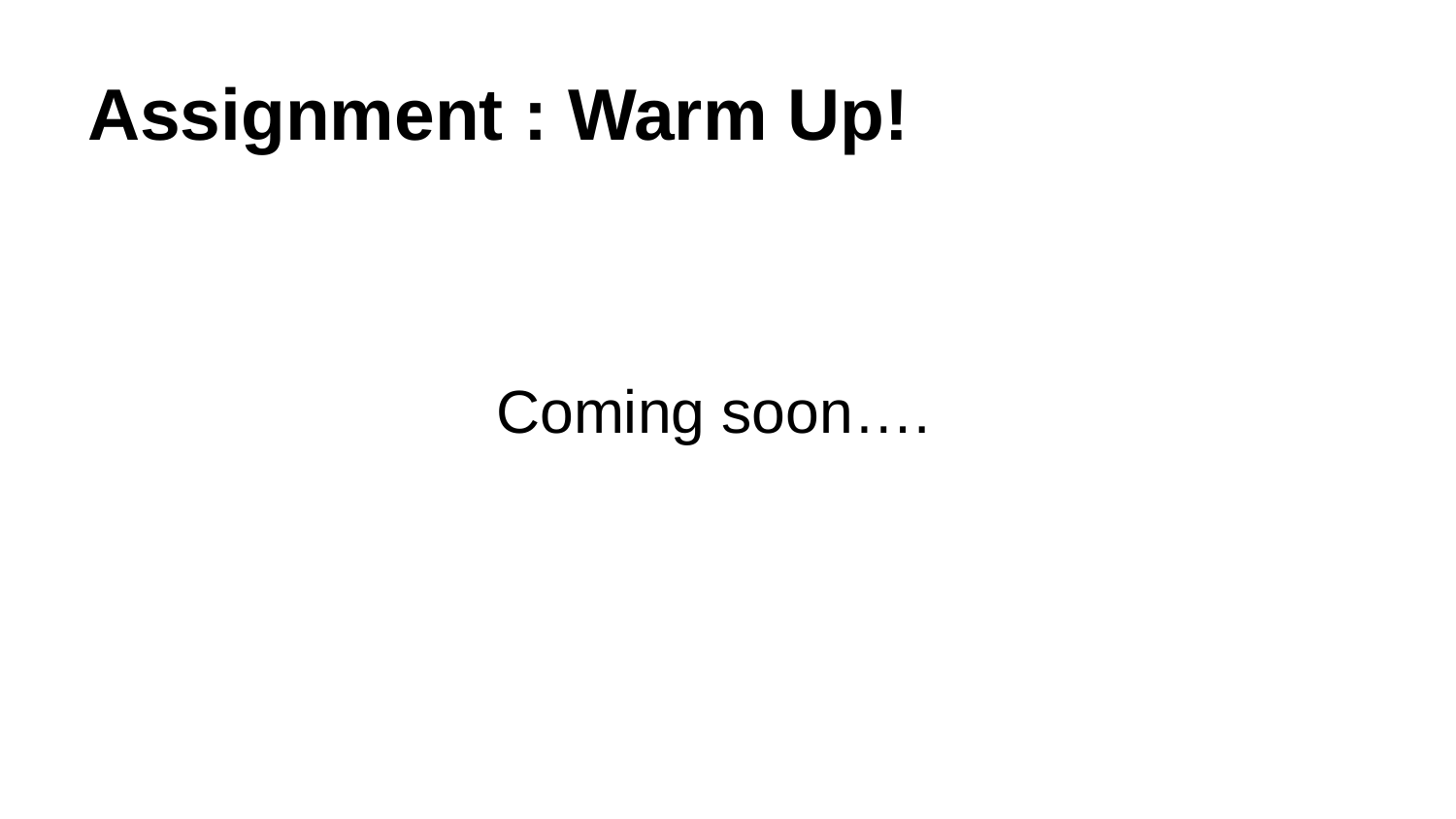

# Assignment : Warm Up!
Coming soon….